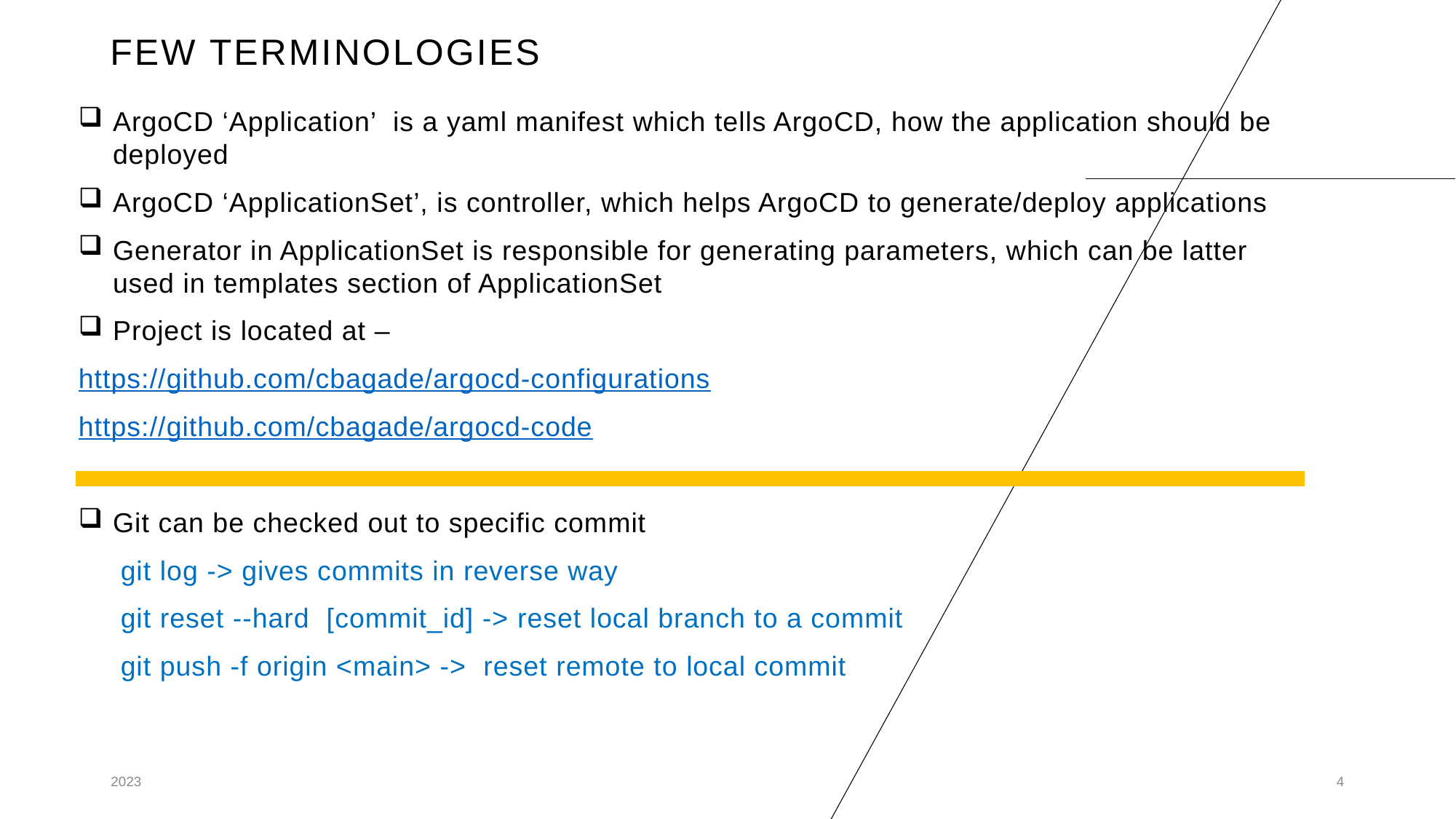

# Few Terminologies
ArgoCD ‘Application’  is a yaml manifest which tells ArgoCD, how the application should be deployed
ArgoCD ‘ApplicationSet’, is controller, which helps ArgoCD to generate/deploy applications
Generator in ApplicationSet is responsible for generating parameters, which can be latter used in templates section of ApplicationSet
Project is located at –
https://github.com/cbagade/argocd-configurations
https://github.com/cbagade/argocd-code

Git can be checked out to specific commit
     git log -> gives commits in reverse way
     git reset --hard  [commit_id] -> reset local branch to a commit
     git push -f origin <main> ->  reset remote to local commit

2023
4